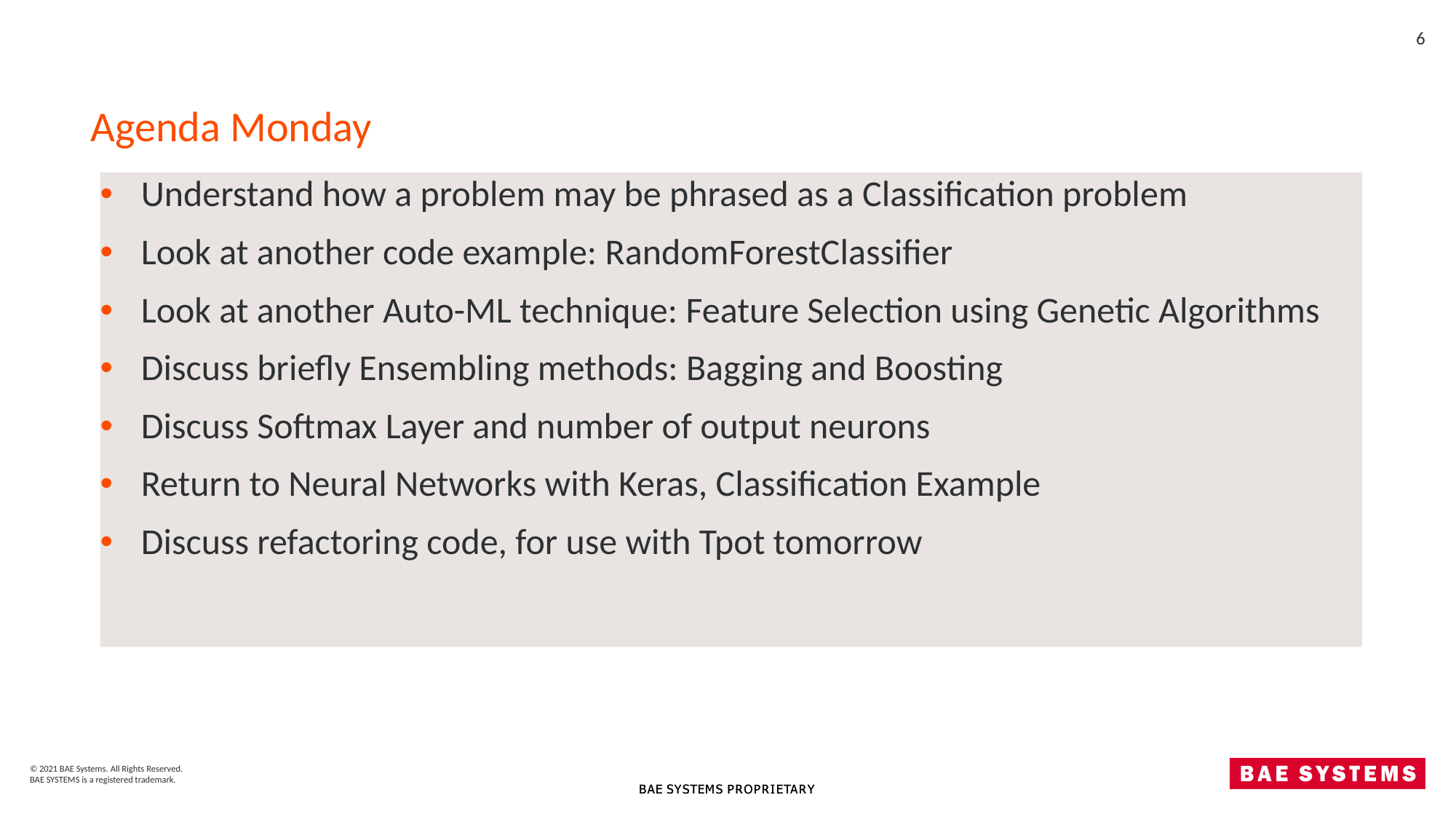

6
# Agenda Monday

Understand how a problem may be phrased as a Classification problem
Look at another code example: RandomForestClassifier
Look at another Auto-ML technique: Feature Selection using Genetic Algorithms
Discuss briefly Ensembling methods: Bagging and Boosting
Discuss Softmax Layer and number of output neurons
Return to Neural Networks with Keras, Classification Example
Discuss refactoring code, for use with Tpot tomorrow